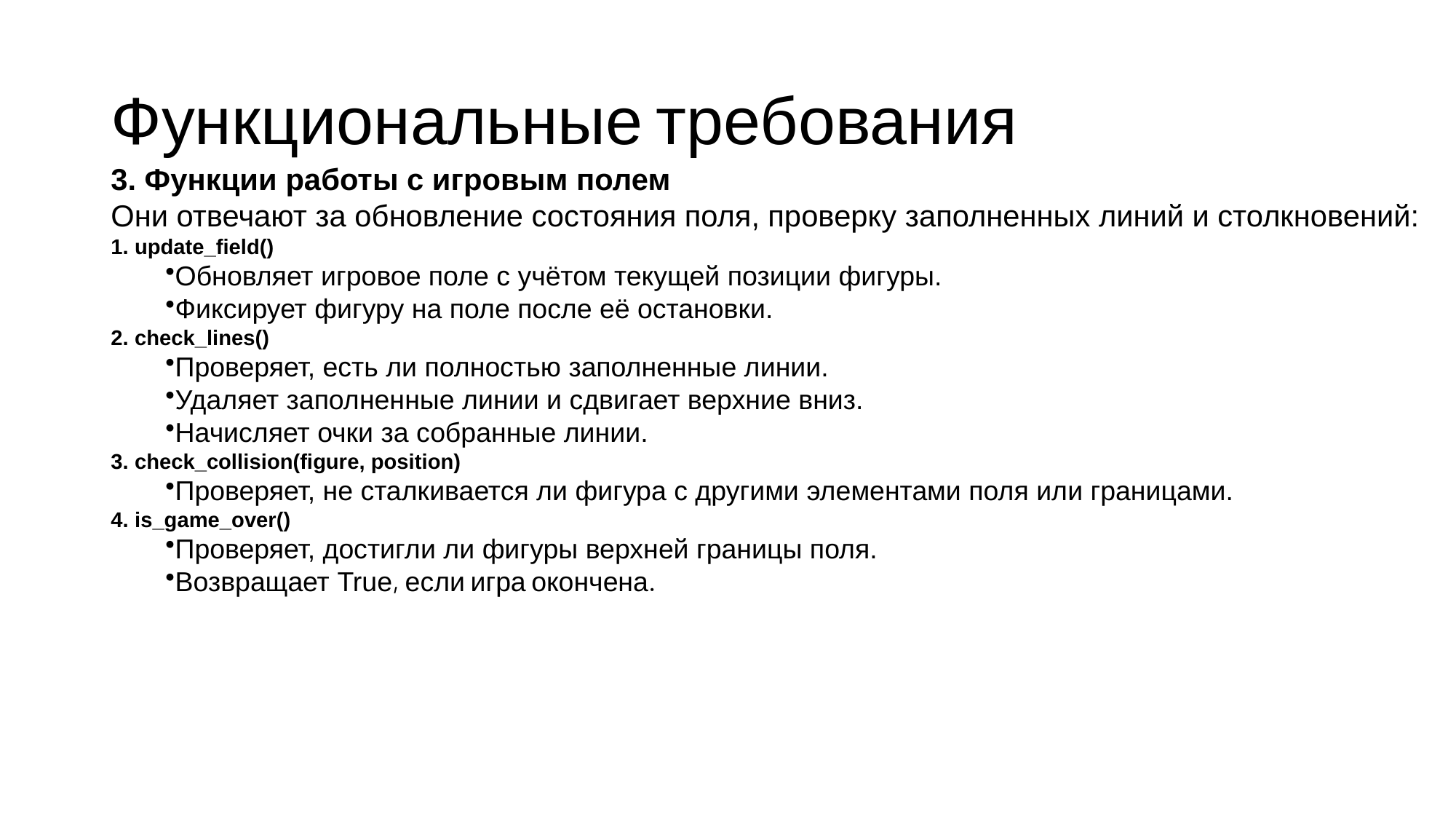

# Функциональные требования
3. Функции работы с игровым полем
Они отвечают за обновление состояния поля, проверку заполненных линий и столкновений:
 update_field()
Обновляет игровое поле с учётом текущей позиции фигуры.
Фиксирует фигуру на поле после её остановки.
 check_lines()
Проверяет, есть ли полностью заполненные линии.
Удаляет заполненные линии и сдвигает верхние вниз.
Начисляет очки за собранные линии.
 check_collision(figure, position)
Проверяет, не сталкивается ли фигура с другими элементами поля или границами.
 is_game_over()
Проверяет, достигли ли фигуры верхней границы поля.
Возвращает True, если игра окончена.